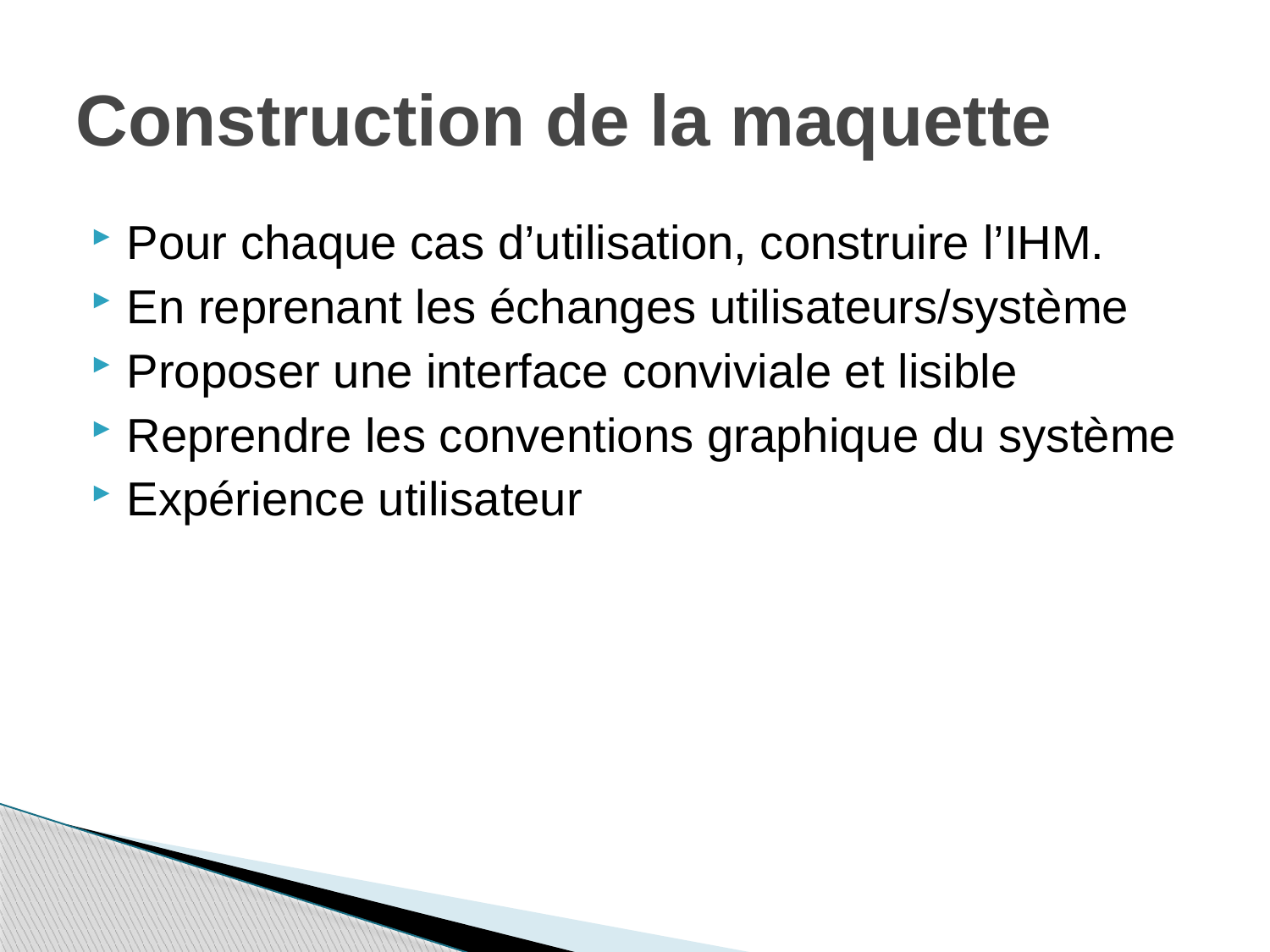

# Construction de la maquette
Pour chaque cas d’utilisation, construire l’IHM.
En reprenant les échanges utilisateurs/système
Proposer une interface conviviale et lisible
Reprendre les conventions graphique du système
Expérience utilisateur